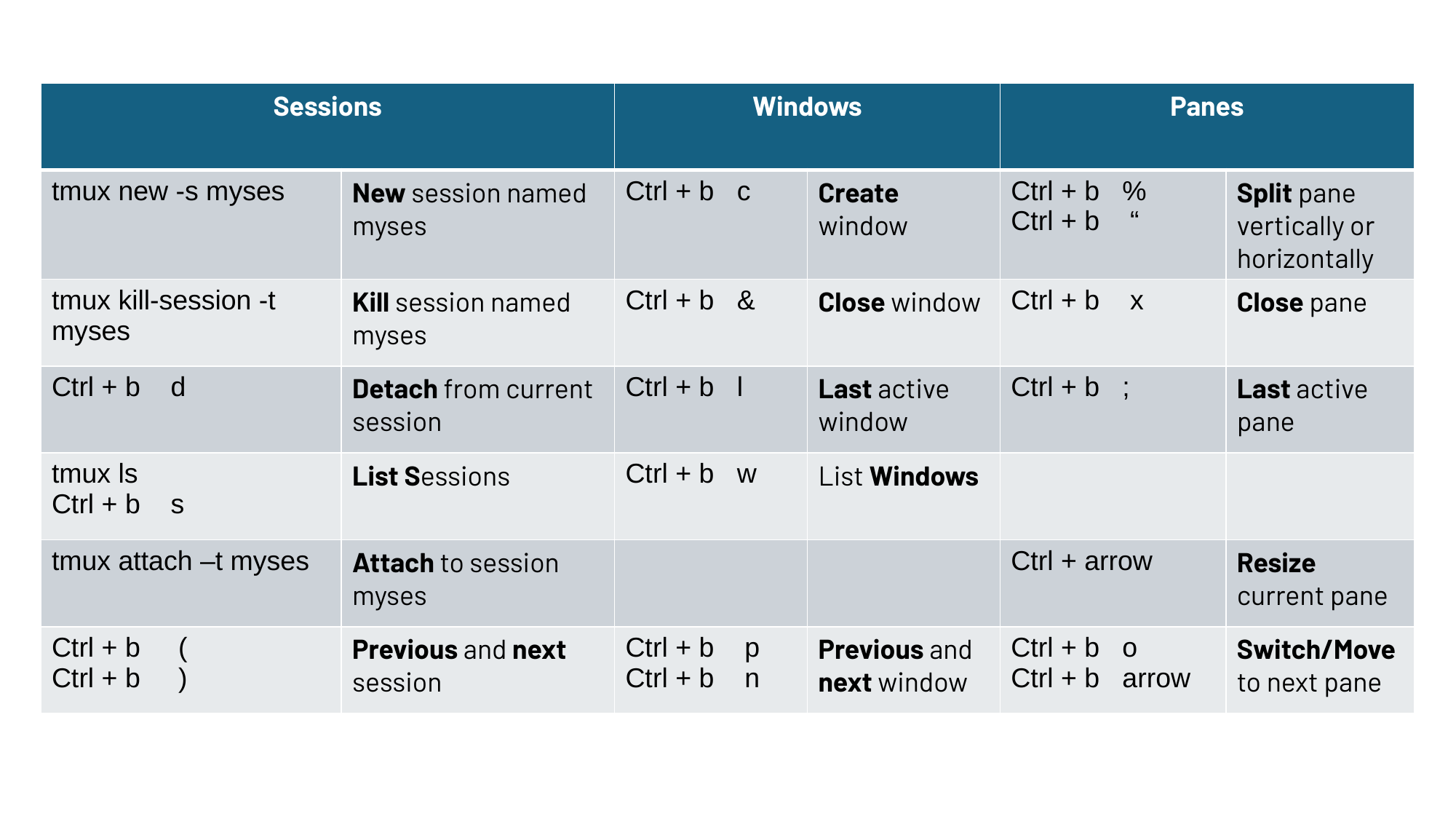

| Sessions |  | Windows |  | Panes |  |
| --- | --- | --- | --- | --- | --- |
| tmux new -s myses | New session named myses | Ctrl + b c | Create window | Ctrl + b % Ctrl + b “ | Split pane vertically or horizontally |
| tmux kill-session -t myses | Kill session named myses | Ctrl + b & | Close window | Ctrl + b x | Close pane |
| Ctrl + b d | Detach from current session | Ctrl + b l | Last active window | Ctrl + b ; | Last active pane |
| tmux ls Ctrl + b s | List Sessions | Ctrl + b w | List Windows |  |  |
| tmux attach –t myses | Attach to session myses |  |  | Ctrl + arrow | Resize current pane |
| Ctrl + b ( Ctrl + b ) | Previous and next session | Ctrl + b p Ctrl + b n | Previous and next window | Ctrl + b o Ctrl + b arrow | Switch/Move to next pane |